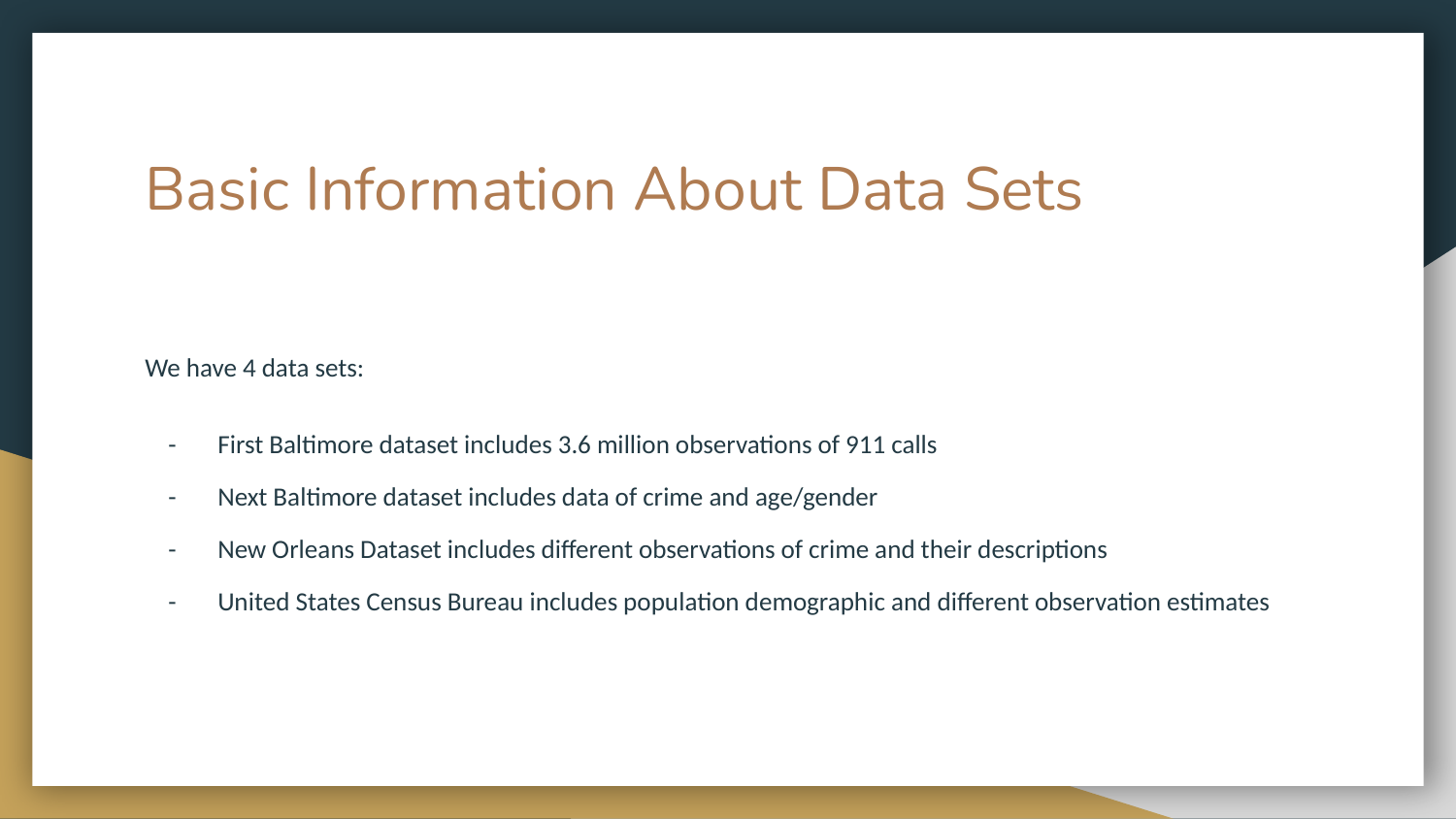

# Basic Information About Data Sets
We have 4 data sets:
First Baltimore dataset includes 3.6 million observations of 911 calls
Next Baltimore dataset includes data of crime and age/gender
New Orleans Dataset includes different observations of crime and their descriptions
United States Census Bureau includes population demographic and different observation estimates